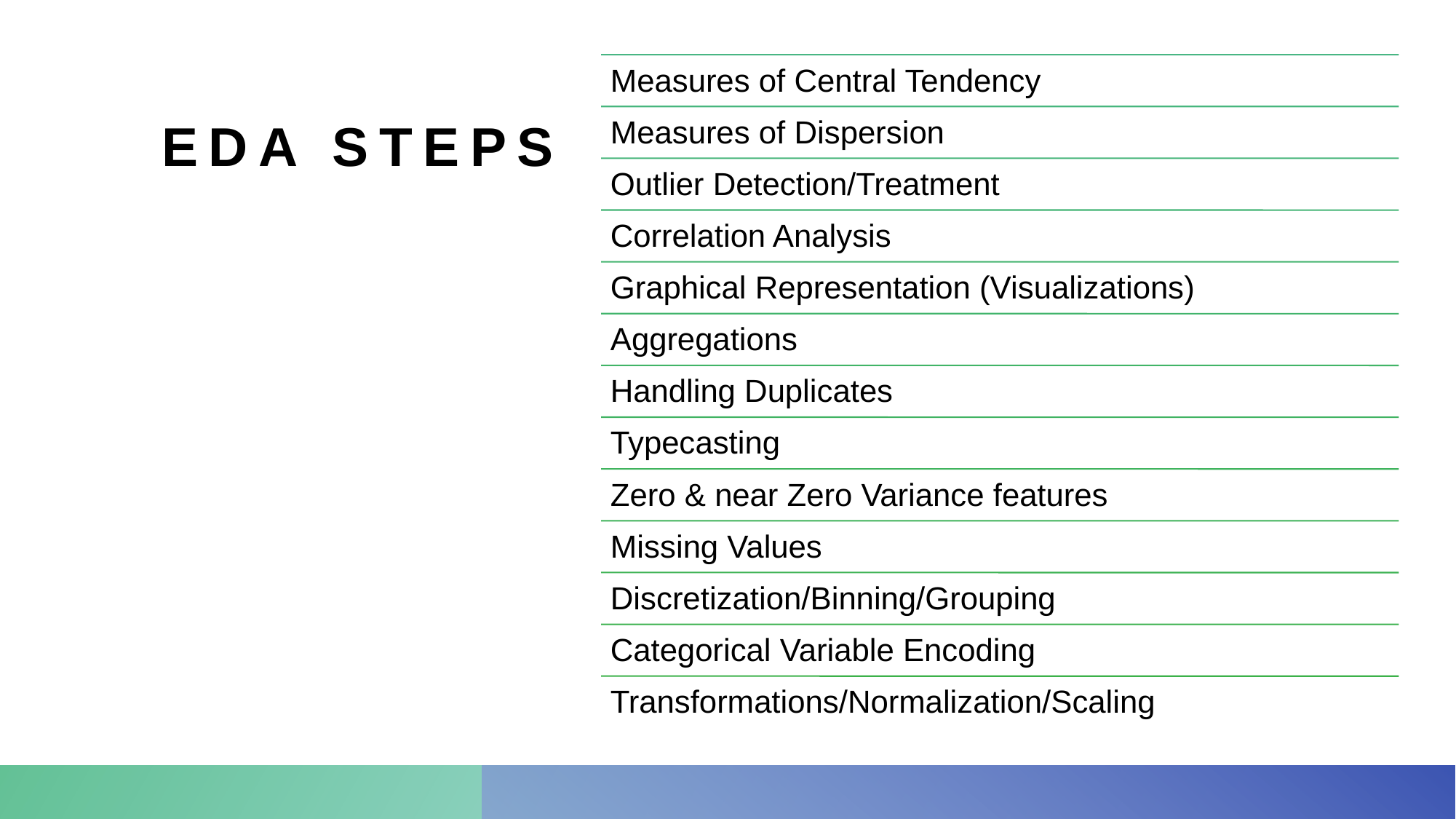

Measures of Central Tendency
Measures of Dispersion
Outlier Detection/Treatment
Correlation Analysis
Graphical Representation (Visualizations)
Aggregations
Handling Duplicates
Typecasting
Zero & near Zero Variance features
Missing Values
Discretization/Binning/Grouping
Categorical Variable Encoding
Transformations/Normalization/Scaling
# EDA Steps